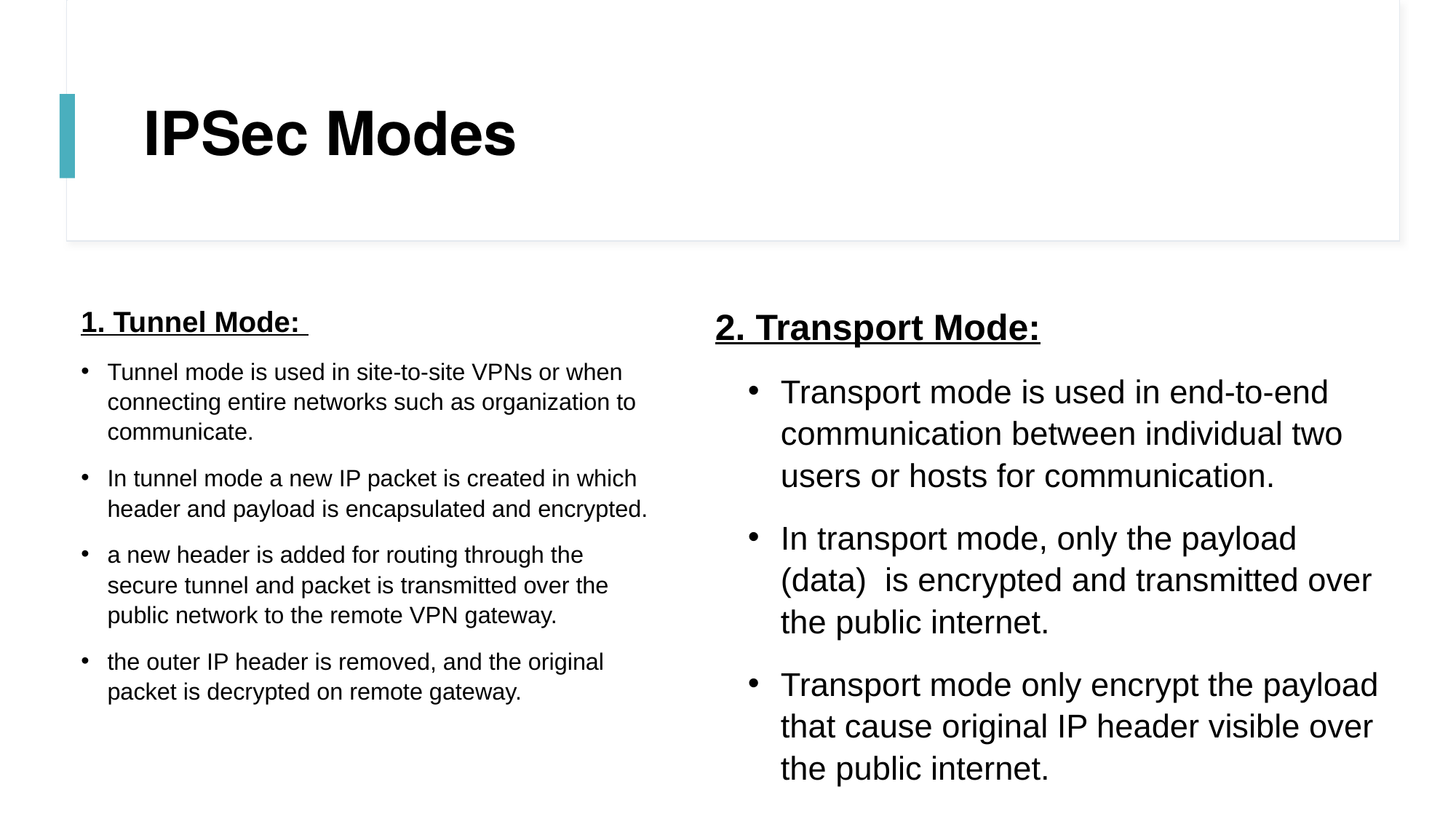

# IPSec Modes
1. Tunnel Mode:
Tunnel mode is used in site-to-site VPNs or when connecting entire networks such as organization to communicate.
In tunnel mode a new IP packet is created in which header and payload is encapsulated and encrypted.
a new header is added for routing through the secure tunnel and packet is transmitted over the public network to the remote VPN gateway.
the outer IP header is removed, and the original packet is decrypted on remote gateway.
2. Transport Mode:
Transport mode is used in end-to-end communication between individual two users or hosts for communication.
In transport mode, only the payload (data)  is encrypted and transmitted over the public internet.
Transport mode only encrypt the payload that cause original IP header visible over the public internet.